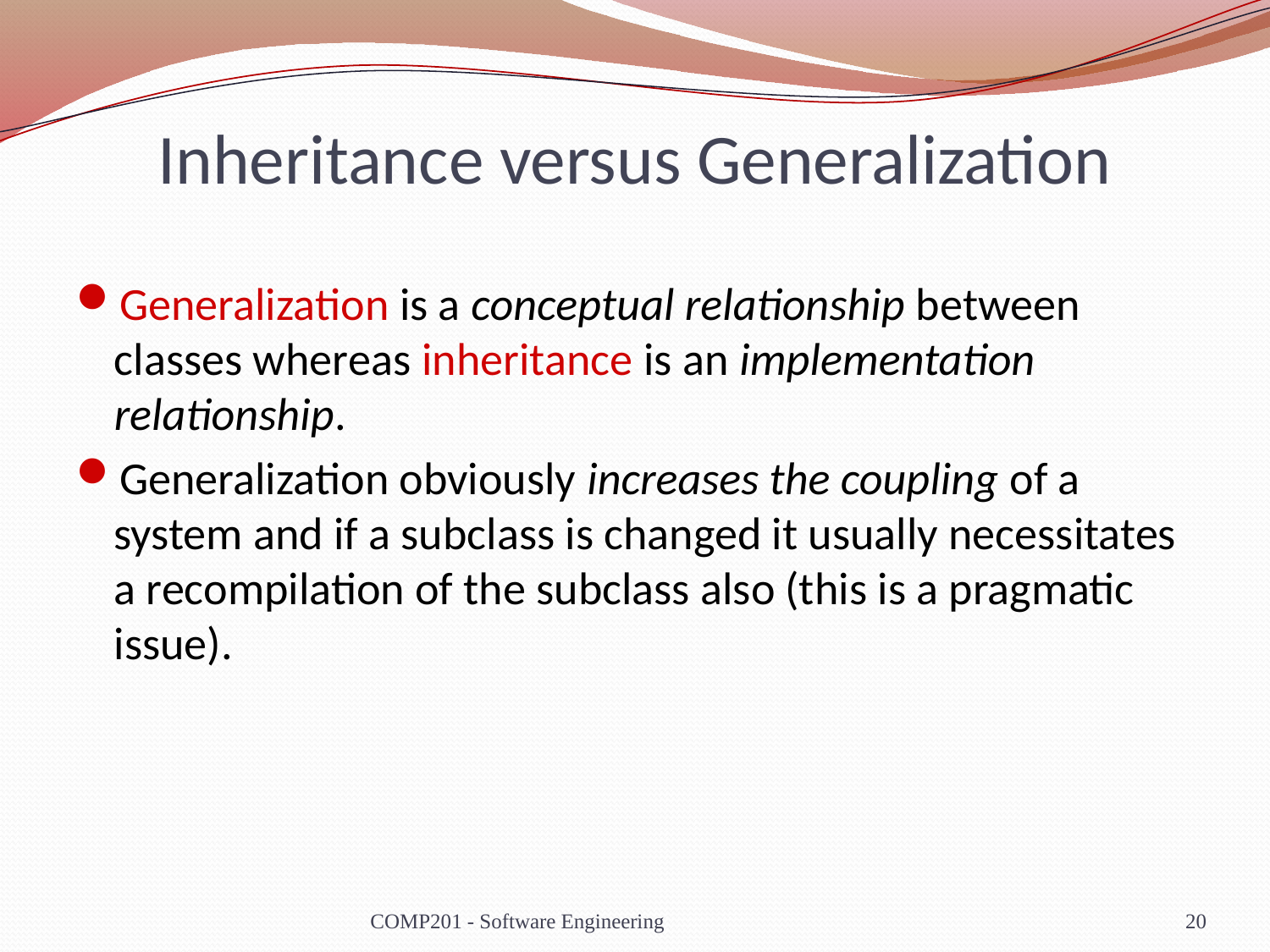

# Inheritance versus Generalization
Generalization is a conceptual relationship between classes whereas inheritance is an implementation relationship.
Generalization obviously increases the coupling of a system and if a subclass is changed it usually necessitates a recompilation of the subclass also (this is a pragmatic issue).

COMP201 - Software Engineering
20